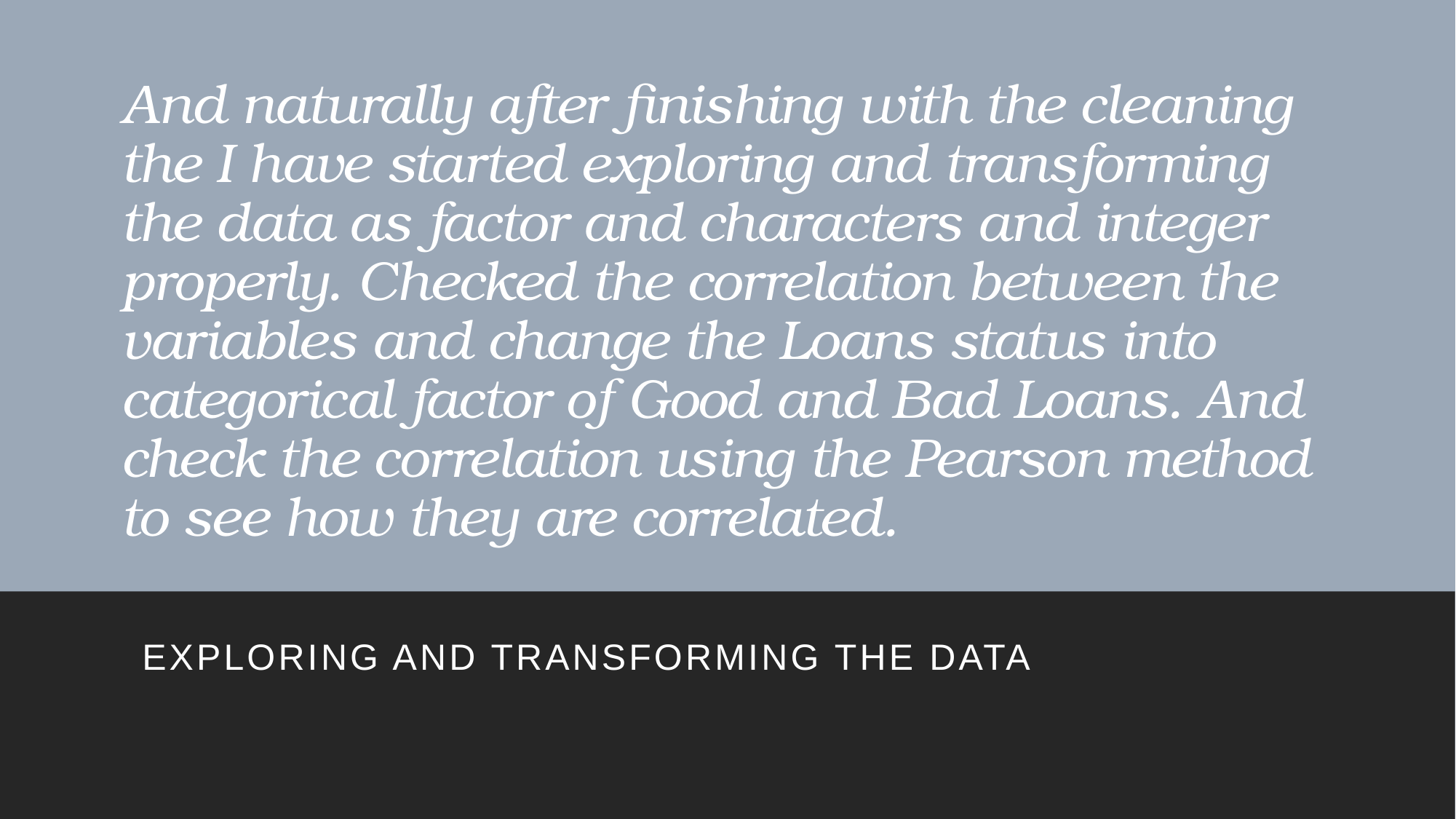

# And naturally after finishing with the cleaning the I have started exploring and transforming the data as factor and characters and integer properly. Checked the correlation between the variables and change the Loans status into categorical factor of Good and Bad Loans. And check the correlation using the Pearson method to see how they are correlated.

Exploring and Transforming the Data